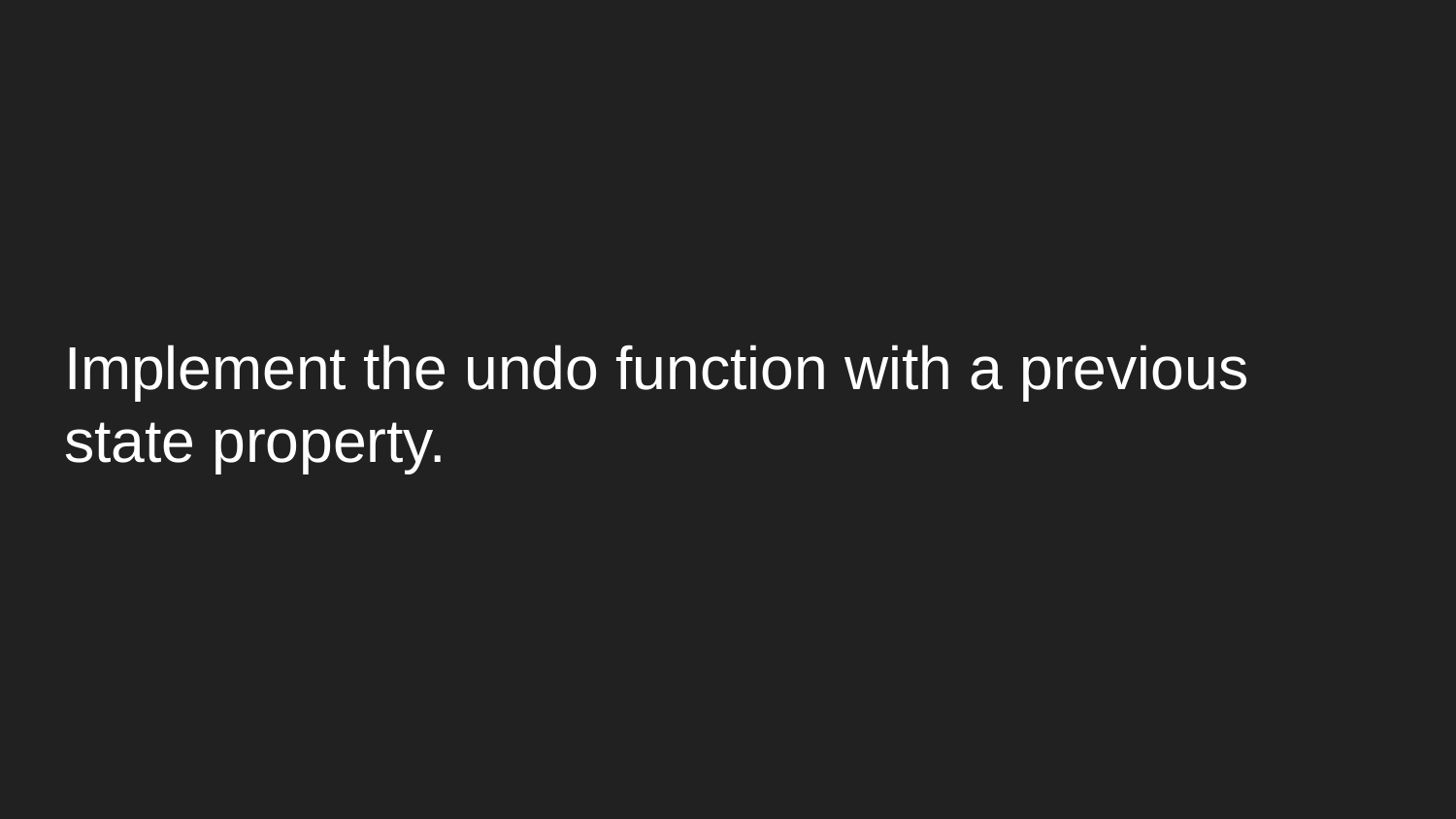

# Implement the undo function with a previous state property.